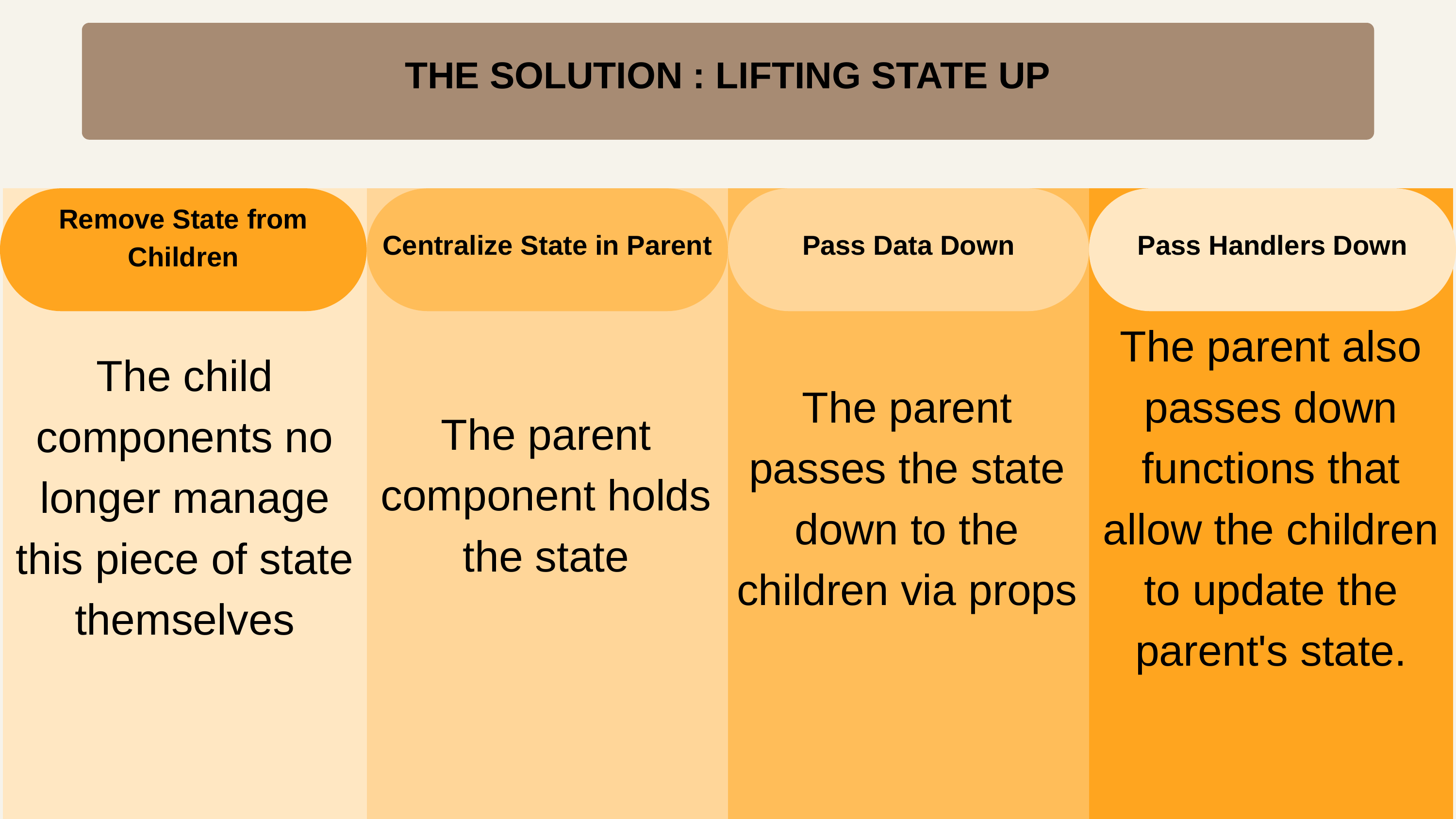

THE SOLUTION : LIFTING STATE UP

Remove State from Children

The child components no longer manage this piece of state themselves

The parent component holds the state

Centralize State in Parent

Pass Data Down

The parent also passes down functions that allow the children to update the parent's state.

Pass Handlers Down

The parent passes the state down to the children via props